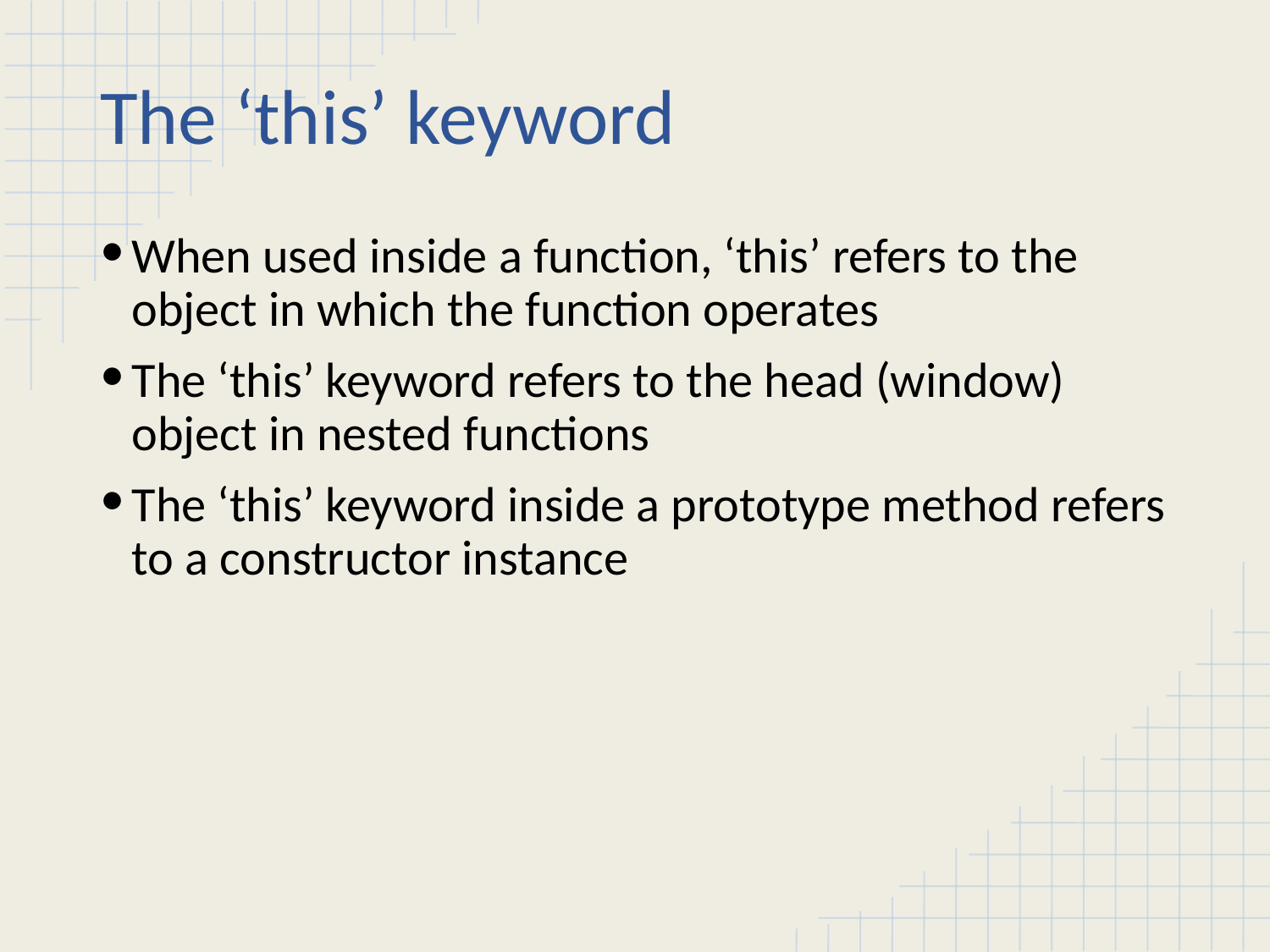

# The ‘this’ keyword
When used inside a function, ‘this’ refers to the object in which the function operates
The ‘this’ keyword refers to the head (window) object in nested functions
The ‘this’ keyword inside a prototype method refers to a constructor instance